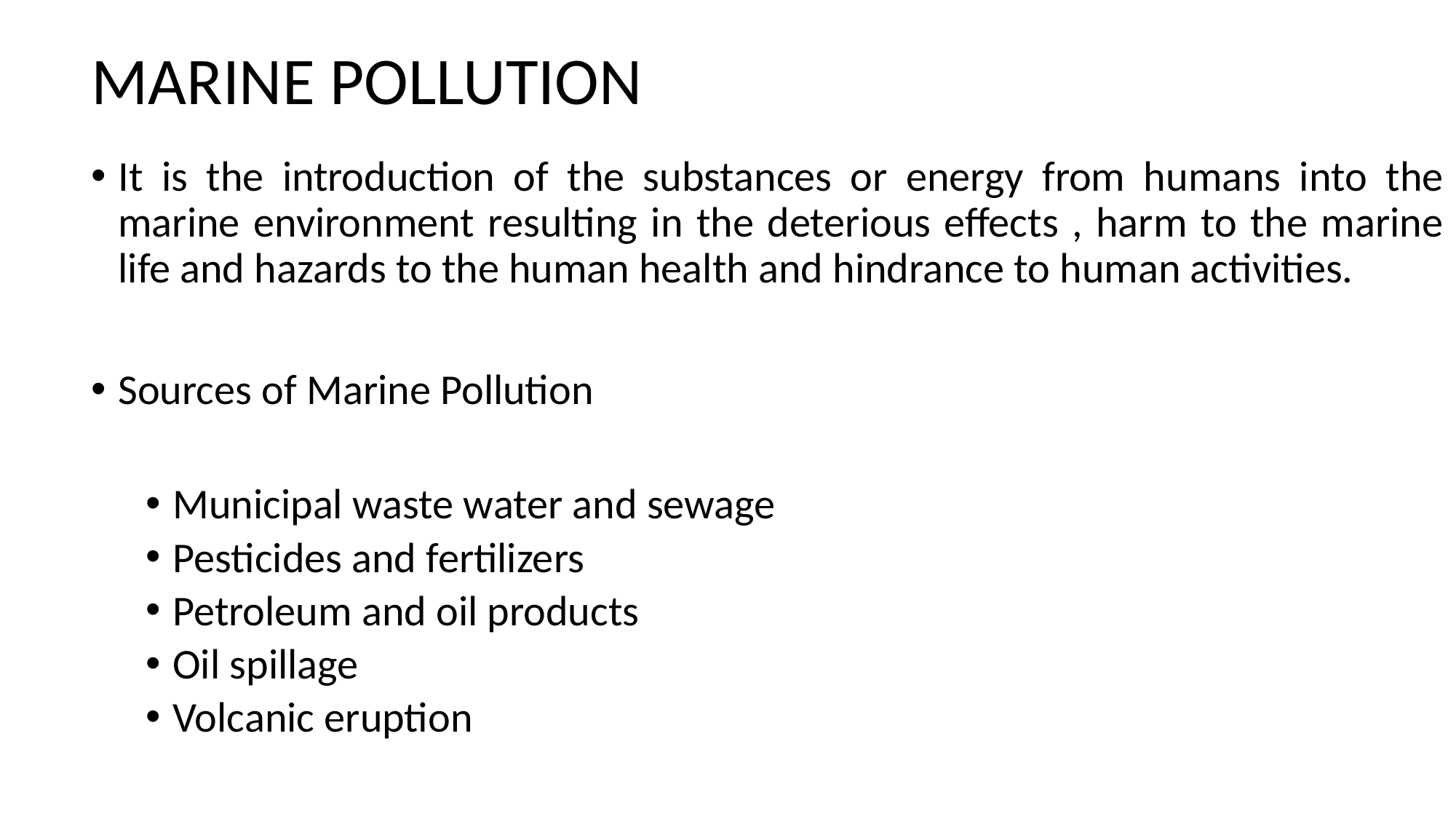

# MARINE POLLUTION
It is the introduction of the substances or energy from humans into the marine environment resulting in the deterious effects , harm to the marine life and hazards to the human health and hindrance to human activities.

Sources of Marine Pollution

Municipal waste water and sewage
Pesticides and fertilizers
Petroleum and oil products
Oil spillage
Volcanic eruption